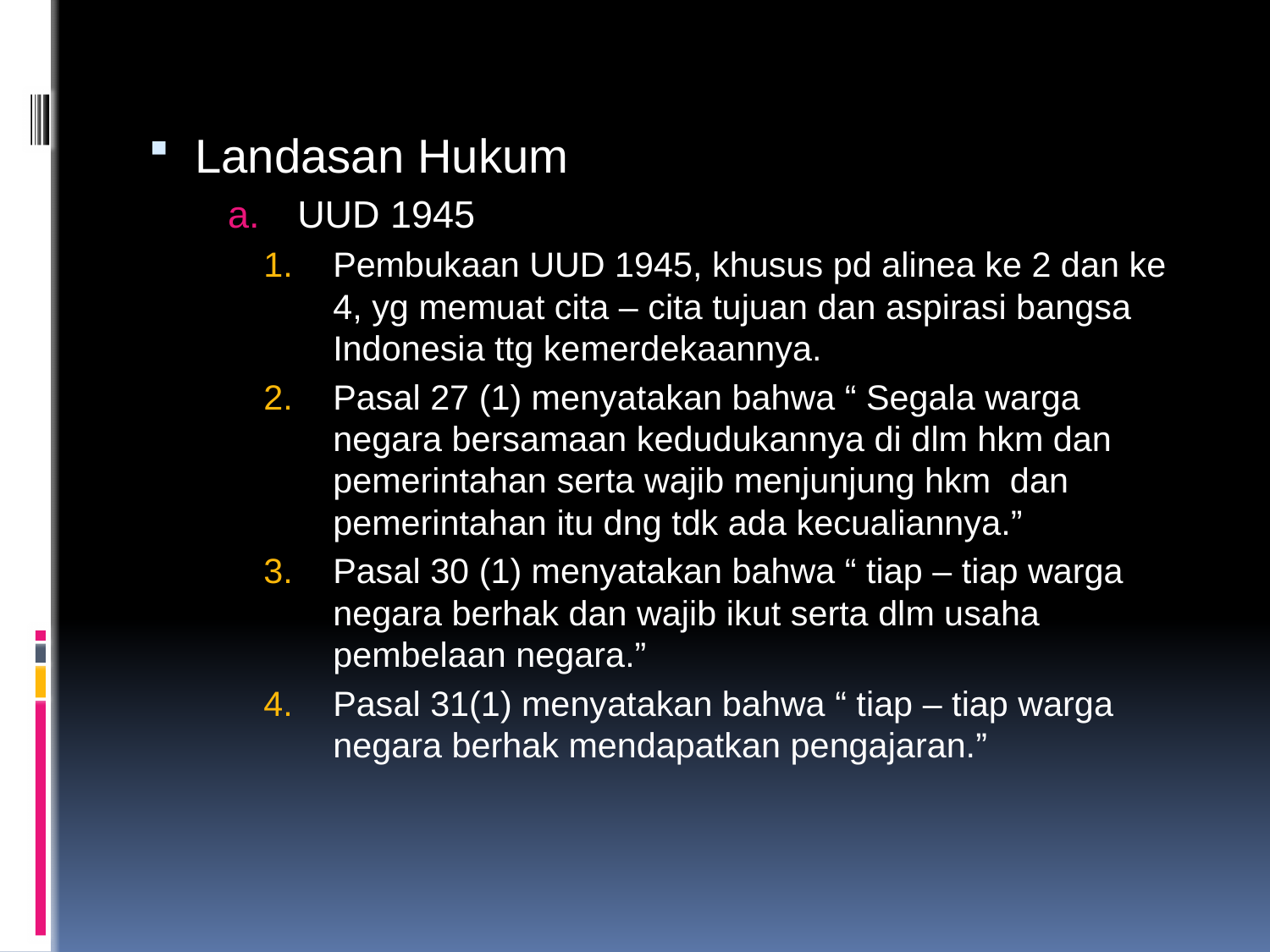

Landasan Hukum
UUD 1945
Pembukaan UUD 1945, khusus pd alinea ke 2 dan ke 4, yg memuat cita – cita tujuan dan aspirasi bangsa Indonesia ttg kemerdekaannya.
Pasal 27 (1) menyatakan bahwa “ Segala warga negara bersamaan kedudukannya di dlm hkm dan pemerintahan serta wajib menjunjung hkm  dan pemerintahan itu dng tdk ada kecualiannya.”
Pasal 30 (1) menyatakan bahwa “ tiap – tiap warga negara berhak dan wajib ikut serta dlm usaha pembelaan negara.”
Pasal 31(1) menyatakan bahwa “ tiap – tiap warga negara berhak mendapatkan pengajaran.”